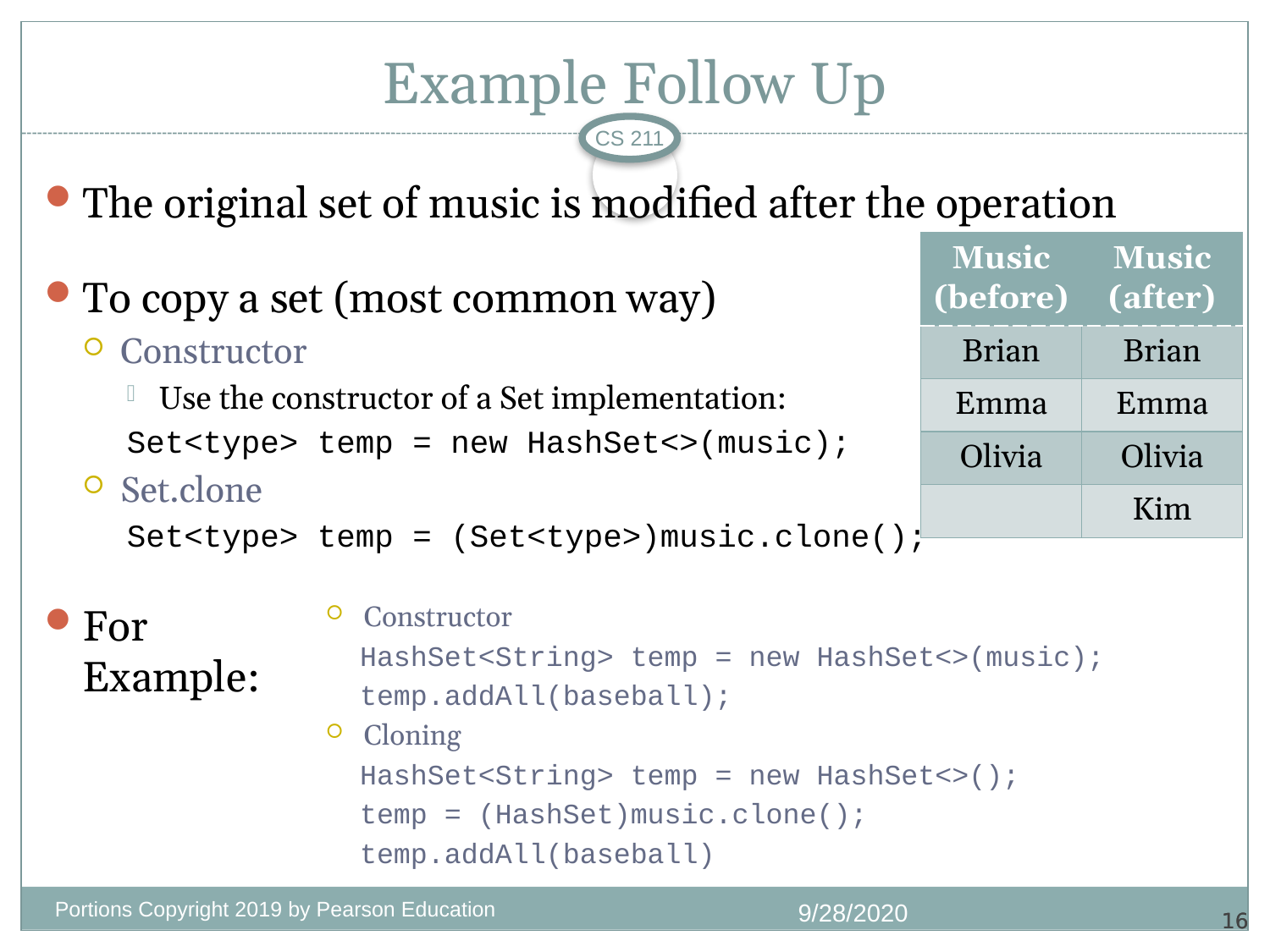

# Example Follow Up
CS 211
The original set of music is modified after the operation

| Music (before) | Music (after) |
| --- | --- |
| Brian | Brian |
| Emma | Emma |
| Olivia | Olivia |
|  | Kim |
To copy a set (most common way)
Constructor
Use the constructor of a Set implementation:
Set<type> temp = new HashSet<>(music);
Set.clone
Set<type> temp = (Set<type>)music.clone();

For Example:

Constructor
  HashSet<String> temp = new HashSet<>(music);
  temp.addAll(baseball);
Cloning
  HashSet<String> temp = new HashSet<>();
  temp = (HashSet)music.clone();
  temp.addAll(baseball)

Portions Copyright 2019 by Pearson Education
9/28/2020